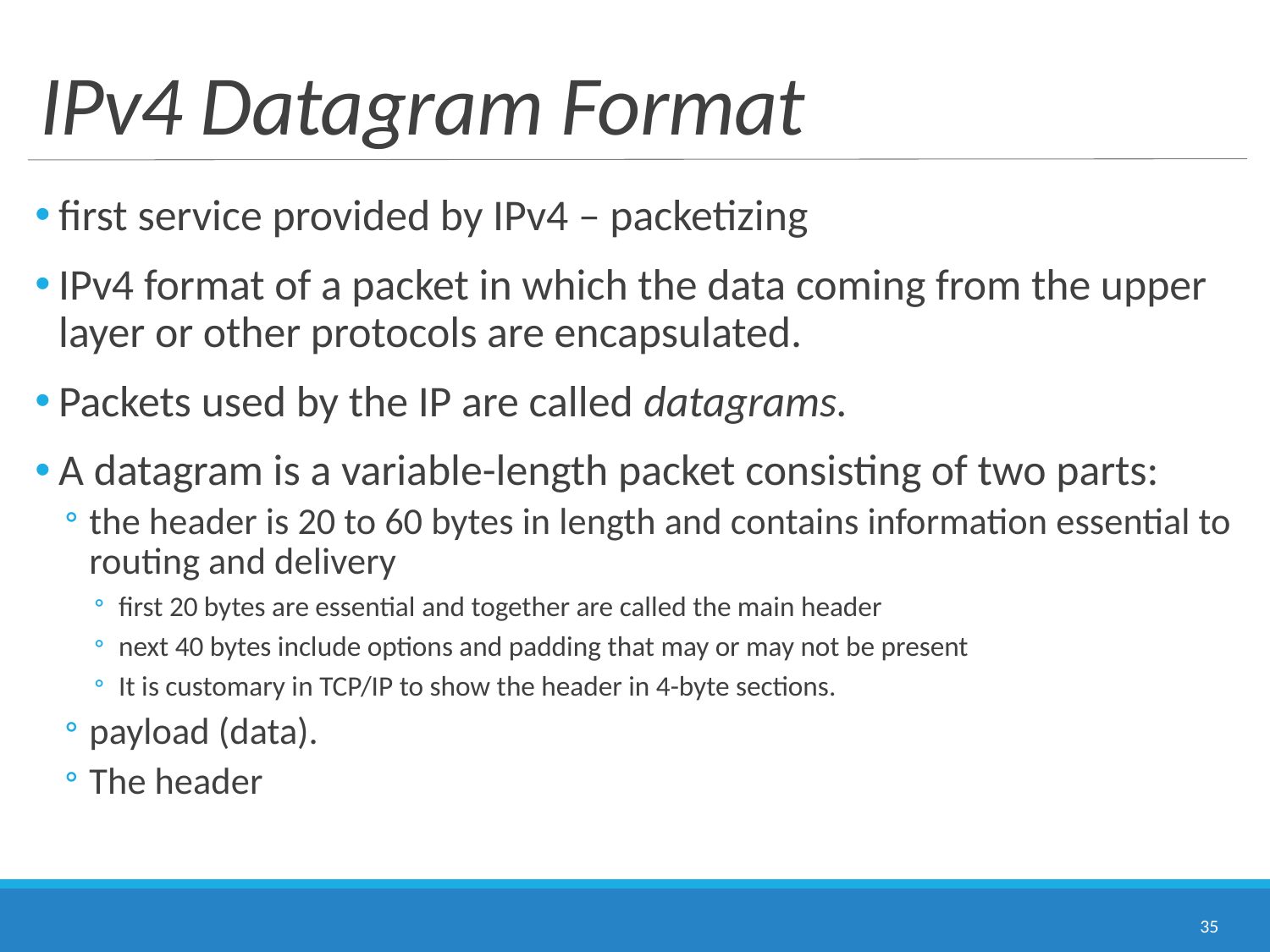

# IPv4 Datagram Format
first service provided by IPv4 – packetizing
IPv4 format of a packet in which the data coming from the upper layer or other protocols are encapsulated.
Packets used by the IP are called datagrams.
A datagram is a variable-length packet consisting of two parts:
the header is 20 to 60 bytes in length and contains information essential to routing and delivery
first 20 bytes are essential and together are called the main header
next 40 bytes include options and padding that may or may not be present
It is customary in TCP/IP to show the header in 4-byte sections.
payload (data).
The header